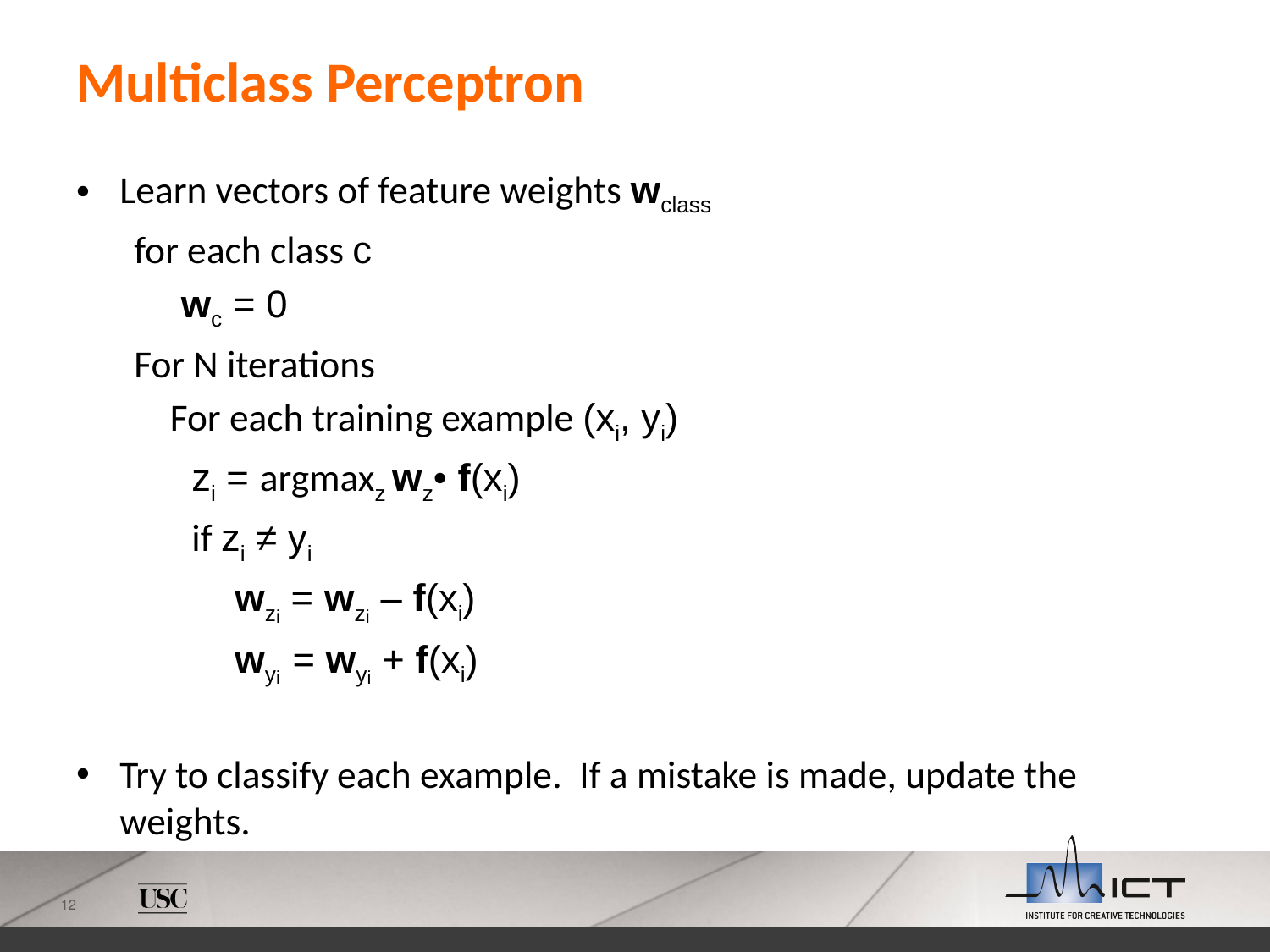

# Multiclass Perceptron
Learn vectors of feature weights wclass
for each class c
	 wc = 0
For N iterations
	For each training example (xi, yi)
		  zi = argmaxz wz• f(xi)
		  if zi ≠ yi
		      wzi = wzi – f(xi)
		      wyi  = wyi + f(xi)

Try to classify each example.  If a mistake is made, update the weights.